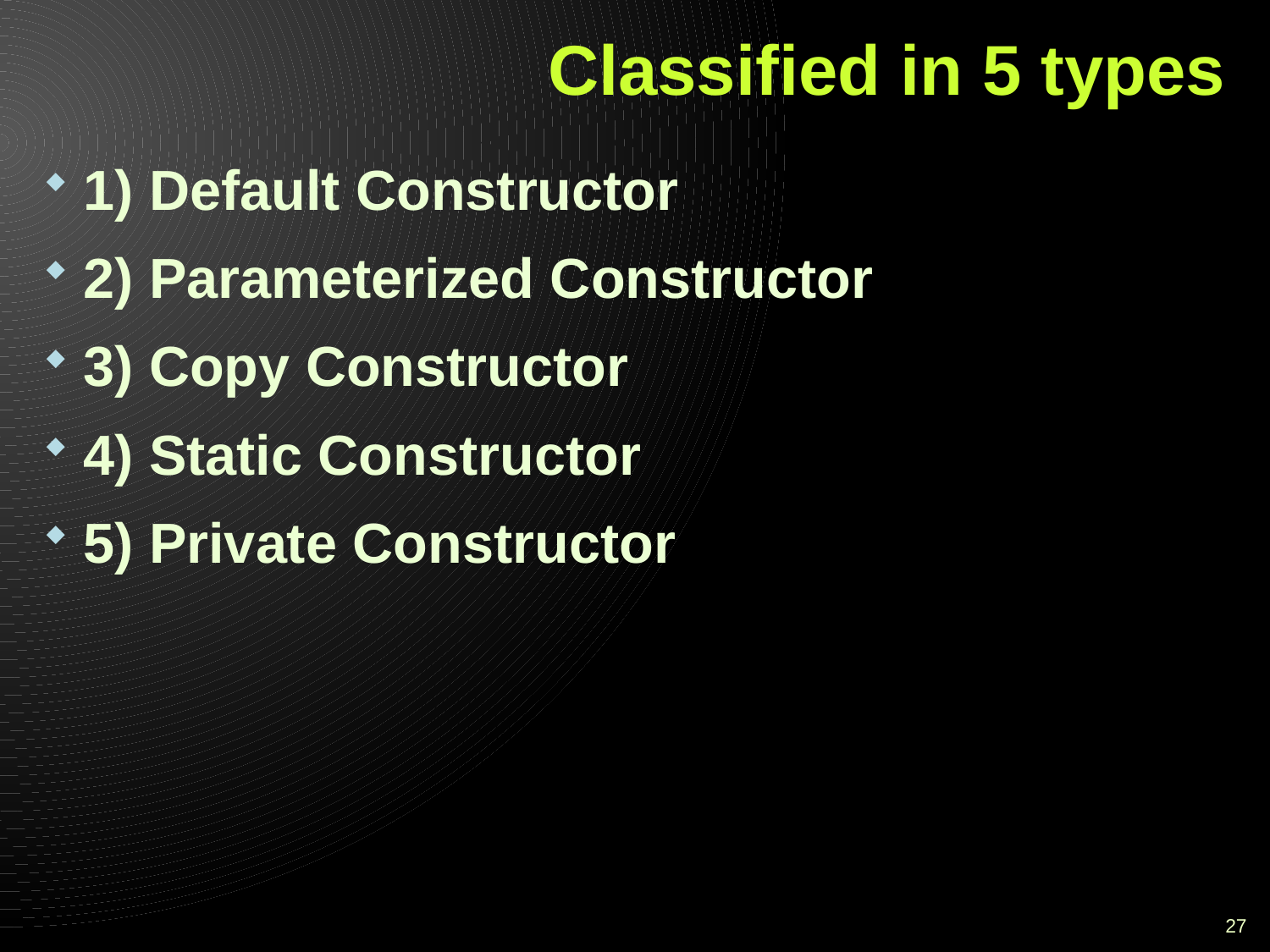

# Classified in 5 types
1) Default Constructor
2) Parameterized Constructor
3) Copy Constructor
4) Static Constructor
5) Private Constructor

27